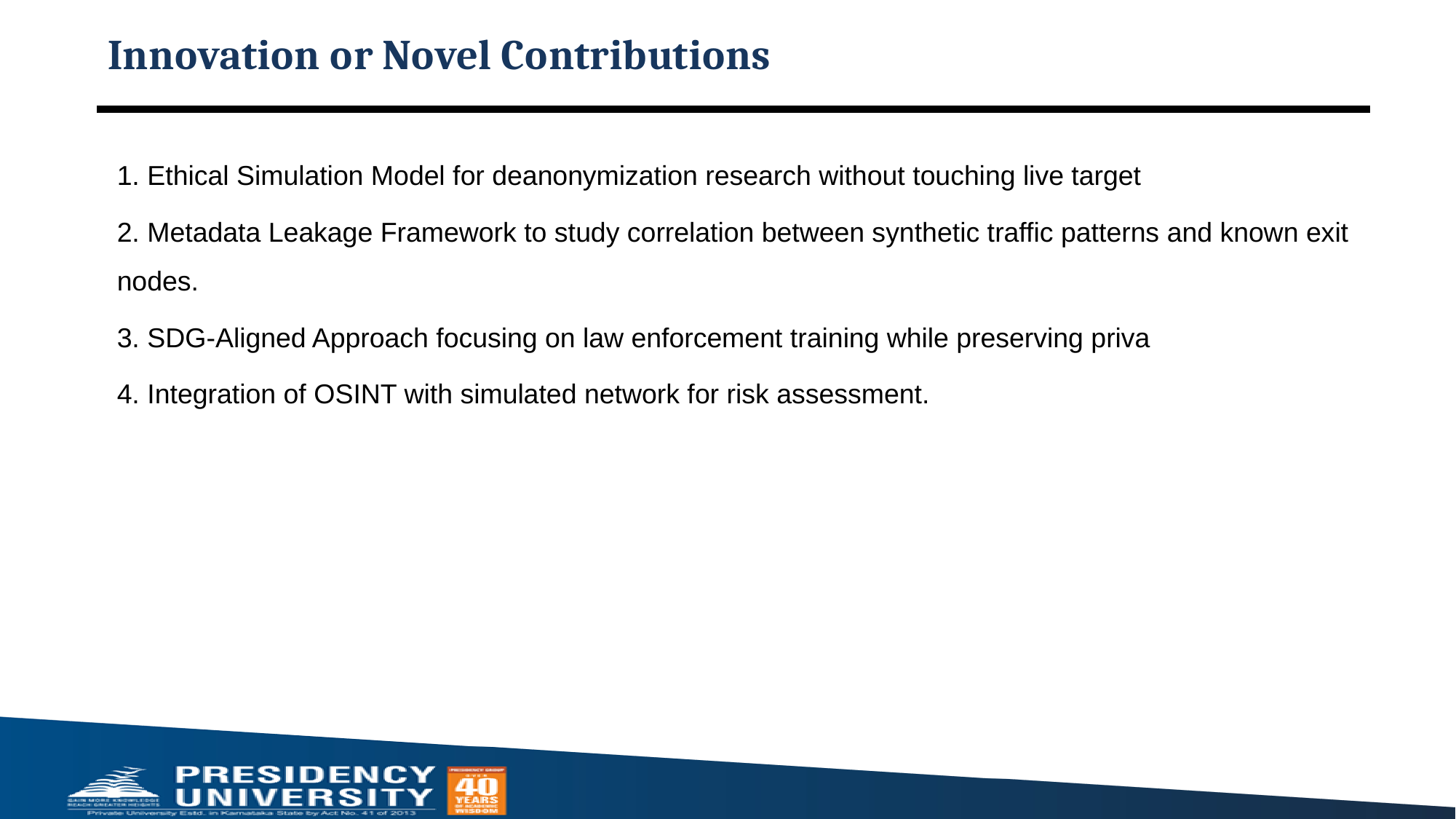

# Innovation or Novel Contributions
1. Ethical Simulation Model for deanonymization research without touching live target
2. Metadata Leakage Framework to study correlation between synthetic traffic patterns and known exit nodes.
3. SDG-Aligned Approach focusing on law enforcement training while preserving priva
4. Integration of OSINT with simulated network for risk assessment.